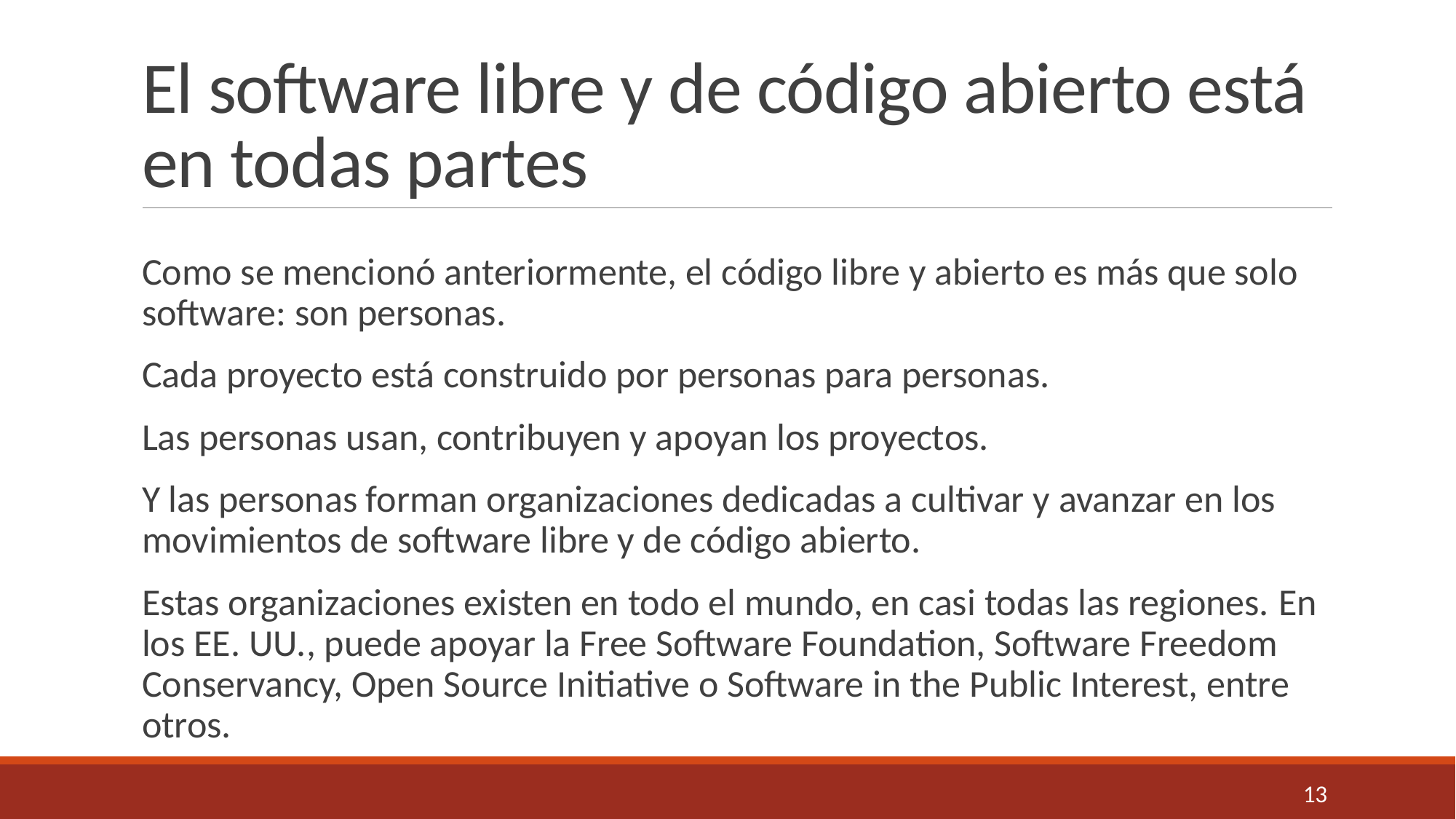

# El software libre y de código abierto está en todas partes
Como se mencionó anteriormente, el código libre y abierto es más que solo software: son personas.
Cada proyecto está construido por personas para personas.
Las personas usan, contribuyen y apoyan los proyectos.
Y las personas forman organizaciones dedicadas a cultivar y avanzar en los movimientos de software libre y de código abierto.
Estas organizaciones existen en todo el mundo, en casi todas las regiones. En los EE. UU., puede apoyar la Free Software Foundation, Software Freedom Conservancy, Open Source Initiative o Software in the Public Interest, entre otros.
13